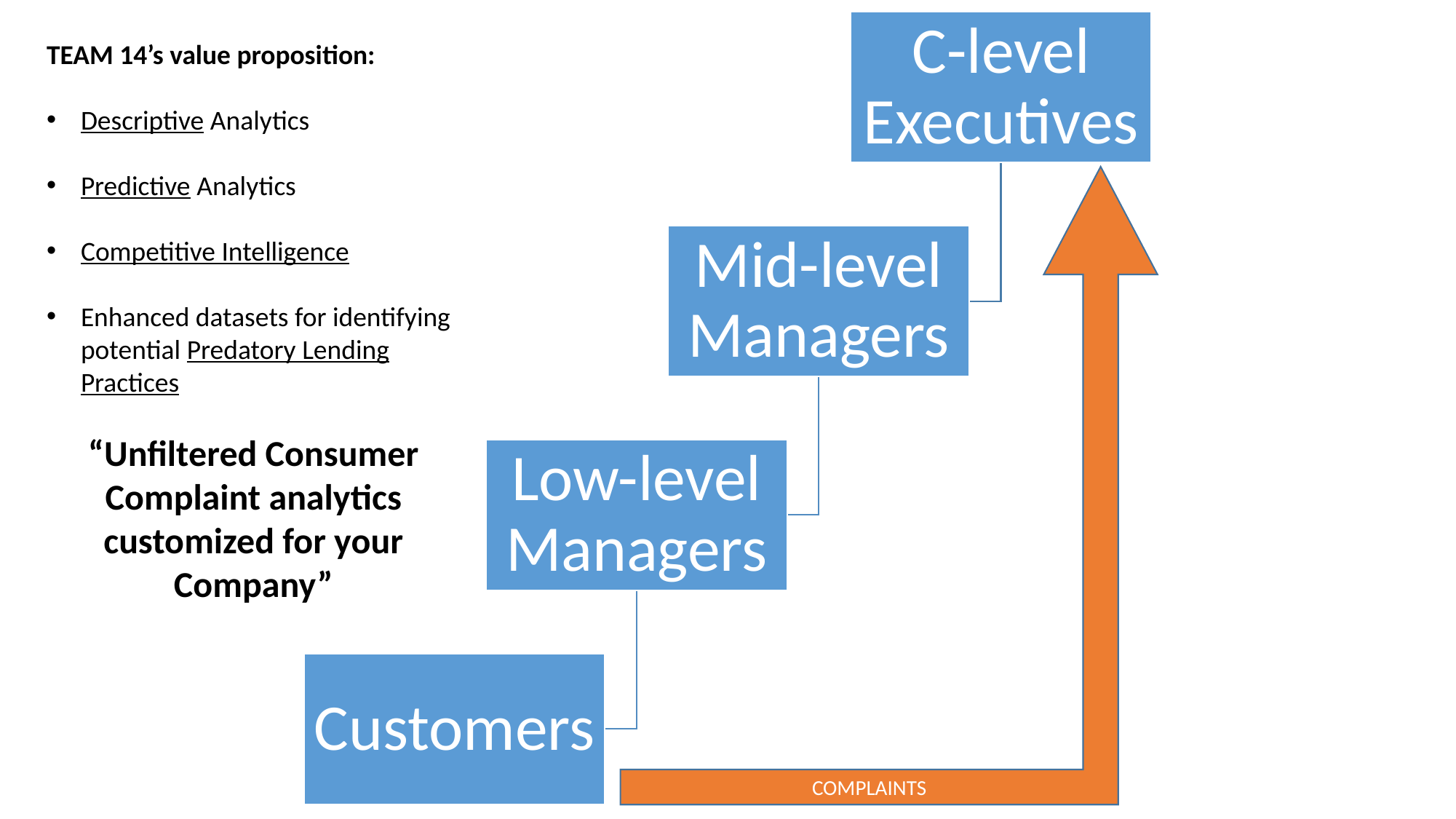

C-level Executives
Mid-level Managers
Low-level Managers
Customers
TEAM 14’s value proposition:

Descriptive Analytics

Predictive Analytics

Competitive Intelligence

Enhanced datasets for identifying potential Predatory Lending Practices

“Unfiltered Consumer Complaint analytics customized for your Company”
COMPLAINTS